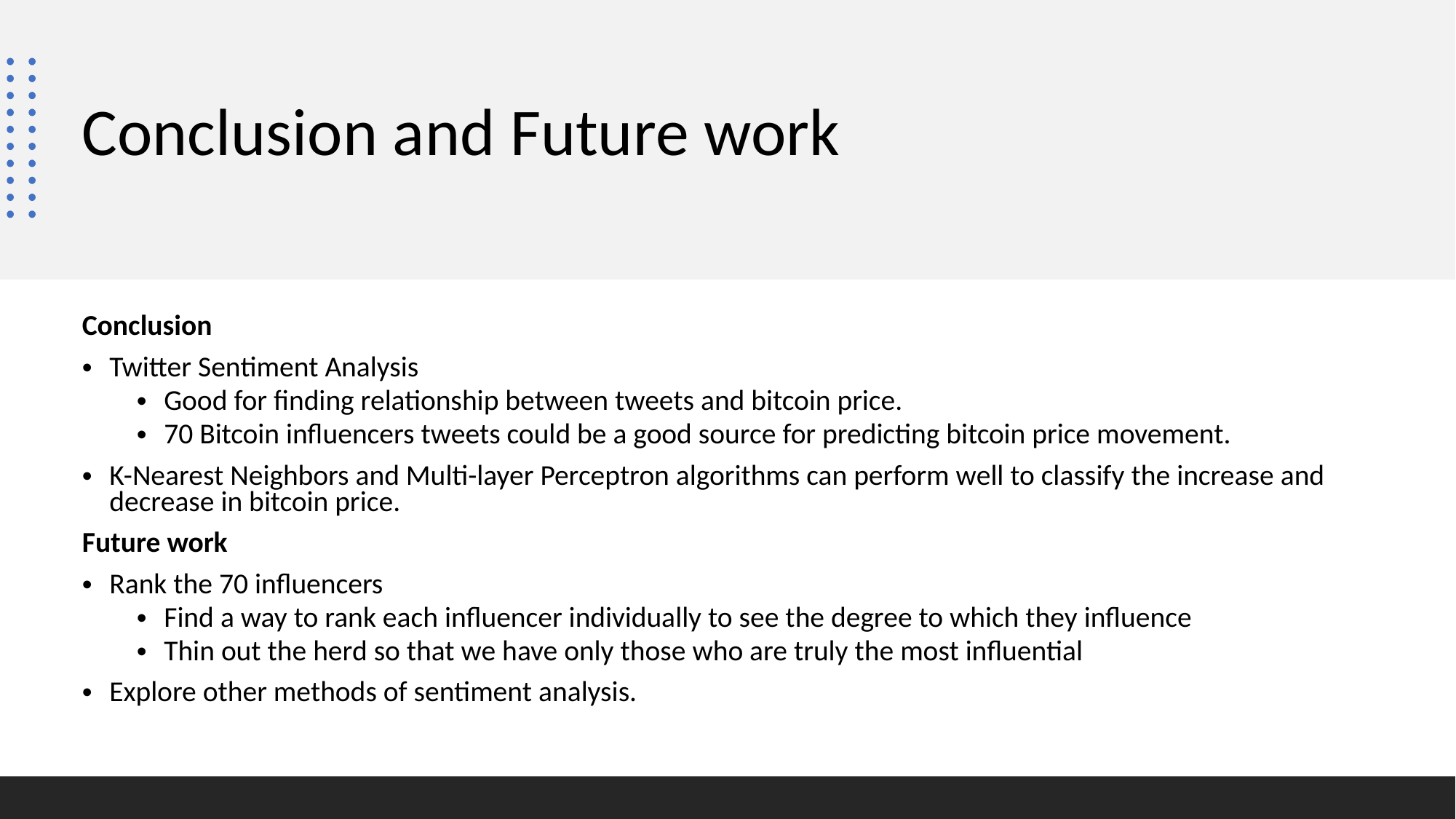

# Conclusion and Future work

Conclusion
Twitter Sentiment Analysis
Good for finding relationship between tweets and bitcoin price.
70 Bitcoin influencers tweets could be a good source for predicting bitcoin price movement.
K-Nearest Neighbors and Multi-layer Perceptron algorithms can perform well to classify the increase and decrease in bitcoin price.
Future work
Rank the 70 influencers
Find a way to rank each influencer individually to see the degree to which they influence
Thin out the herd so that we have only those who are truly the most influential
Explore other methods of sentiment analysis.